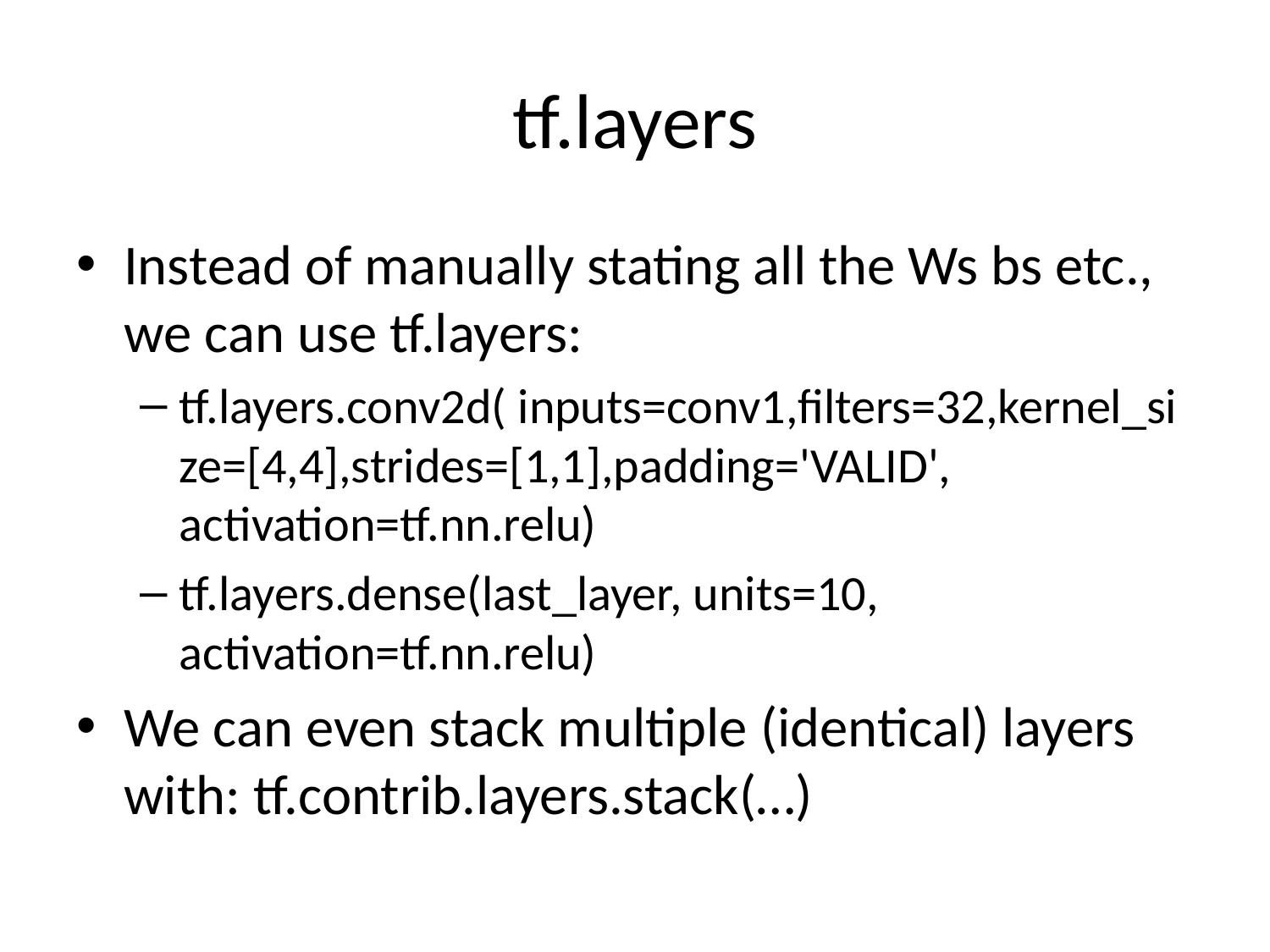

# tf.layers
Instead of manually stating all the Ws bs etc., we can use tf.layers:
tf.layers.conv2d( inputs=conv1,filters=32,kernel_size=[4,4],strides=[1,1],padding='VALID', activation=tf.nn.relu)
tf.layers.dense(last_layer, units=10, activation=tf.nn.relu)
We can even stack multiple (identical) layers with: tf.contrib.layers.stack(…)